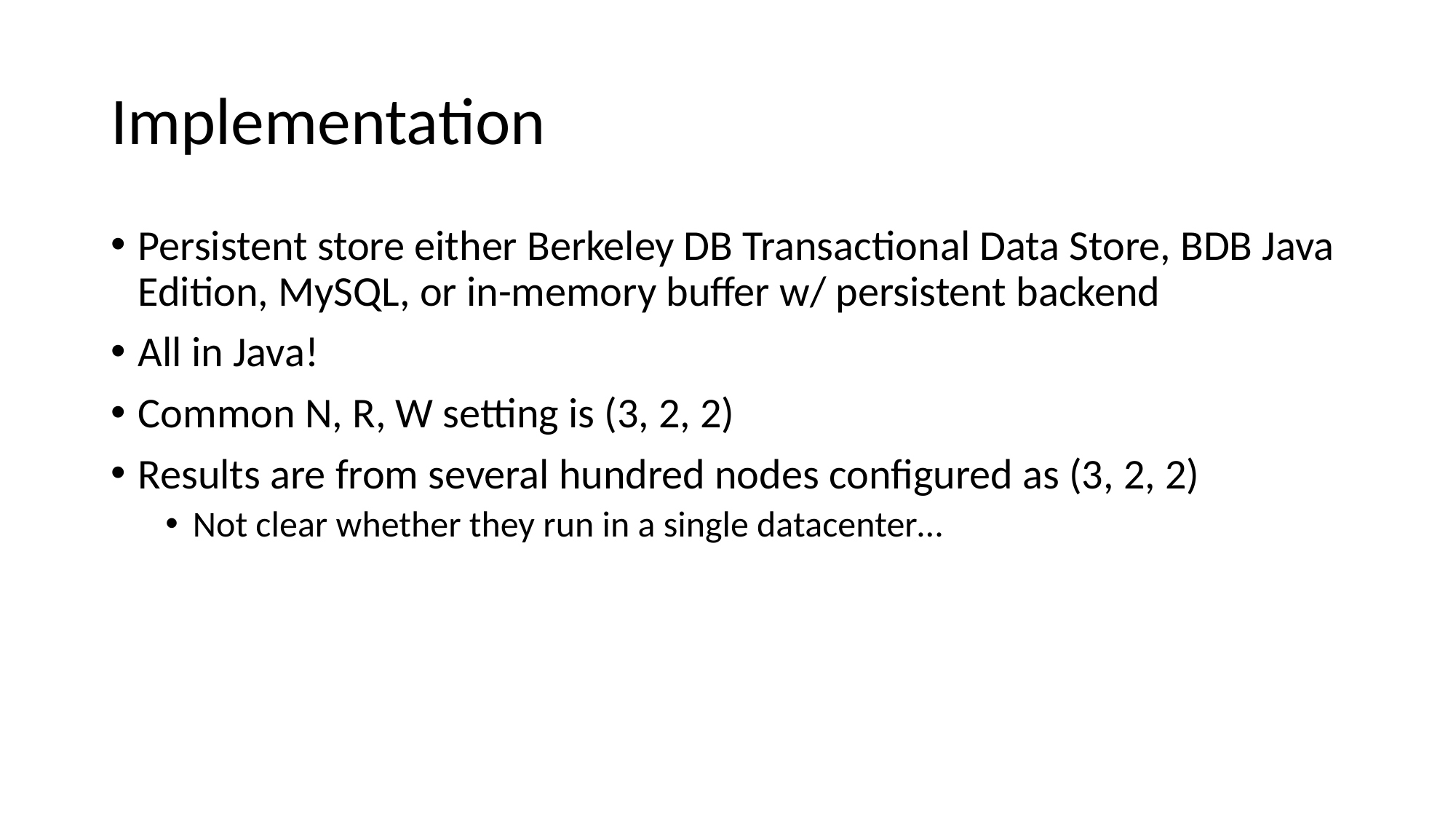

# Implementation
Persistent store either Berkeley DB Transactional Data Store, BDB Java Edition, MySQL, or in-memory buffer w/ persistent backend
All in Java!
Common N, R, W setting is (3, 2, 2)
Results are from several hundred nodes configured as (3, 2, 2)
Not clear whether they run in a single datacenter…